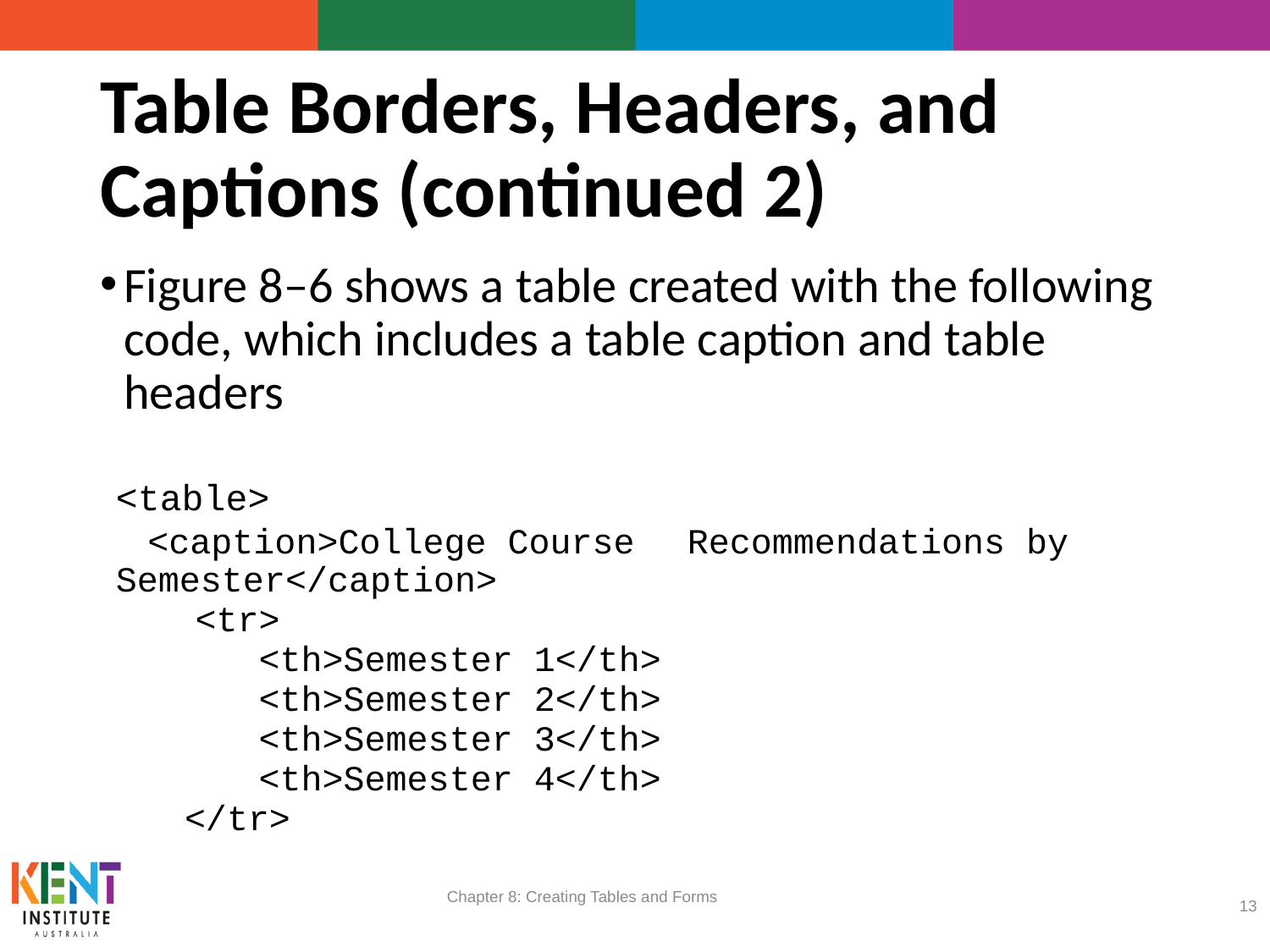

# Table Borders, Headers, and Captions (continued 2)
Figure 8–6 shows a table created with the following code, which includes a table caption and table headers

<table>
	<caption>College Course 	Recommendations by 		Semester</caption>
	<tr>
	<th>Semester 1</th>
	<th>Semester 2</th>
	<th>Semester 3</th>
	<th>Semester 4</th>
 </tr>
Chapter 8: Creating Tables and Forms

13